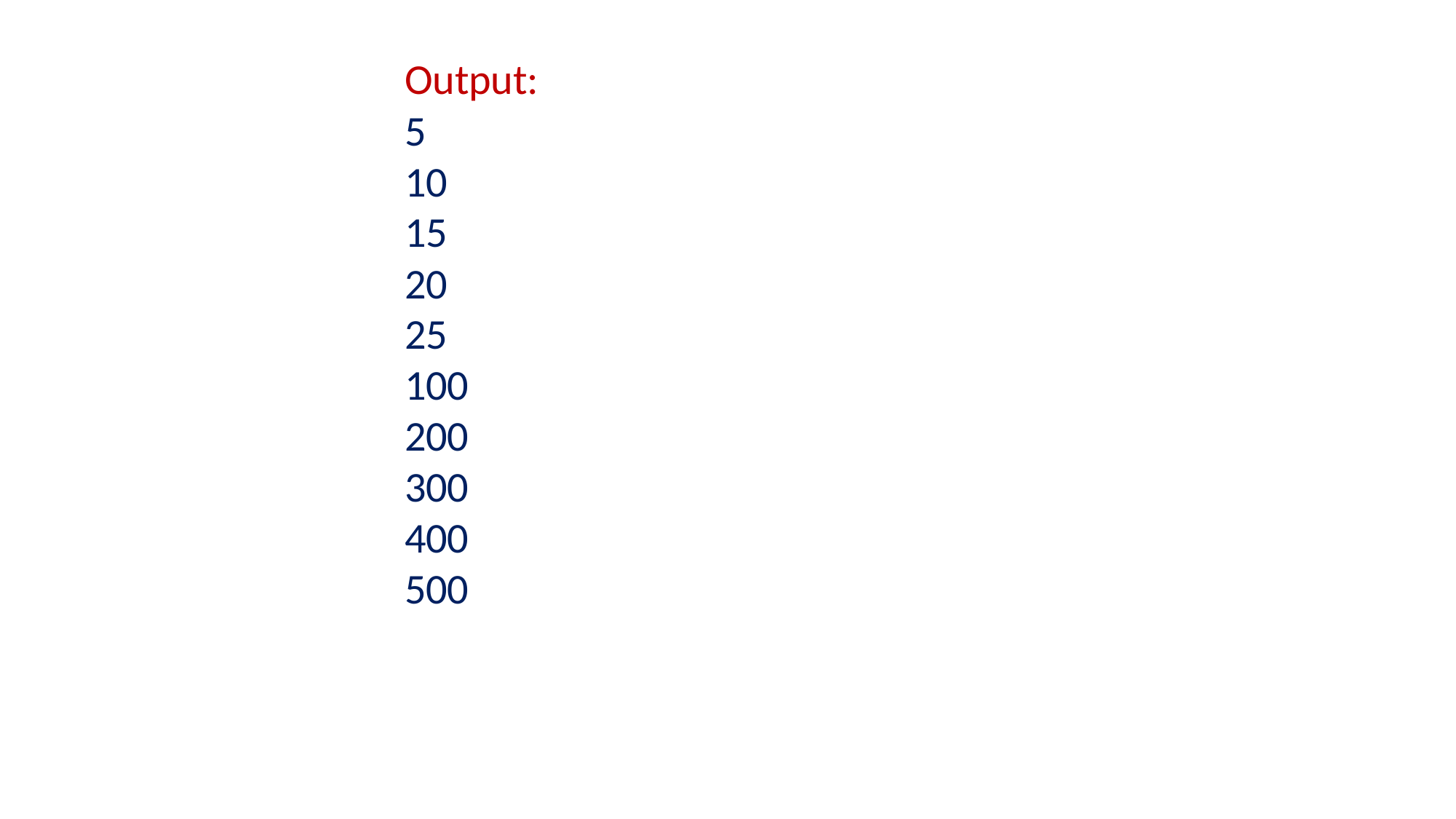

Output:
5
10
15
20
25
100
200
300
400
500